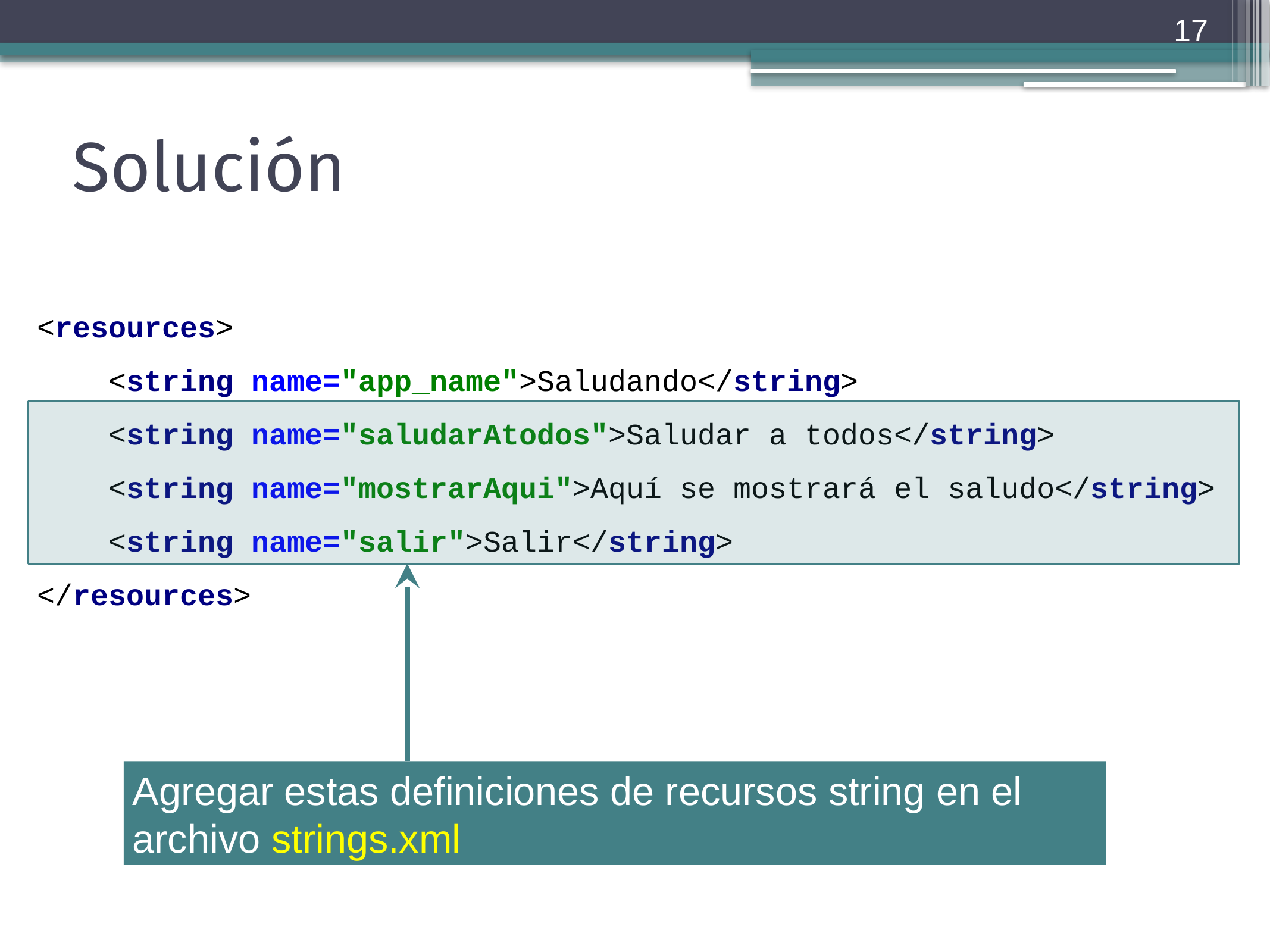

17
# Solución
<resources>
    <string name="app_name">Saludando</string>
    <string name="saludarAtodos">Saludar a todos</string>
    <string name="mostrarAqui">Aquí se mostrará el saludo</string>
    <string name="salir">Salir</string>
</resources>

Agregar estas definiciones de recursos string en el archivo strings.xml